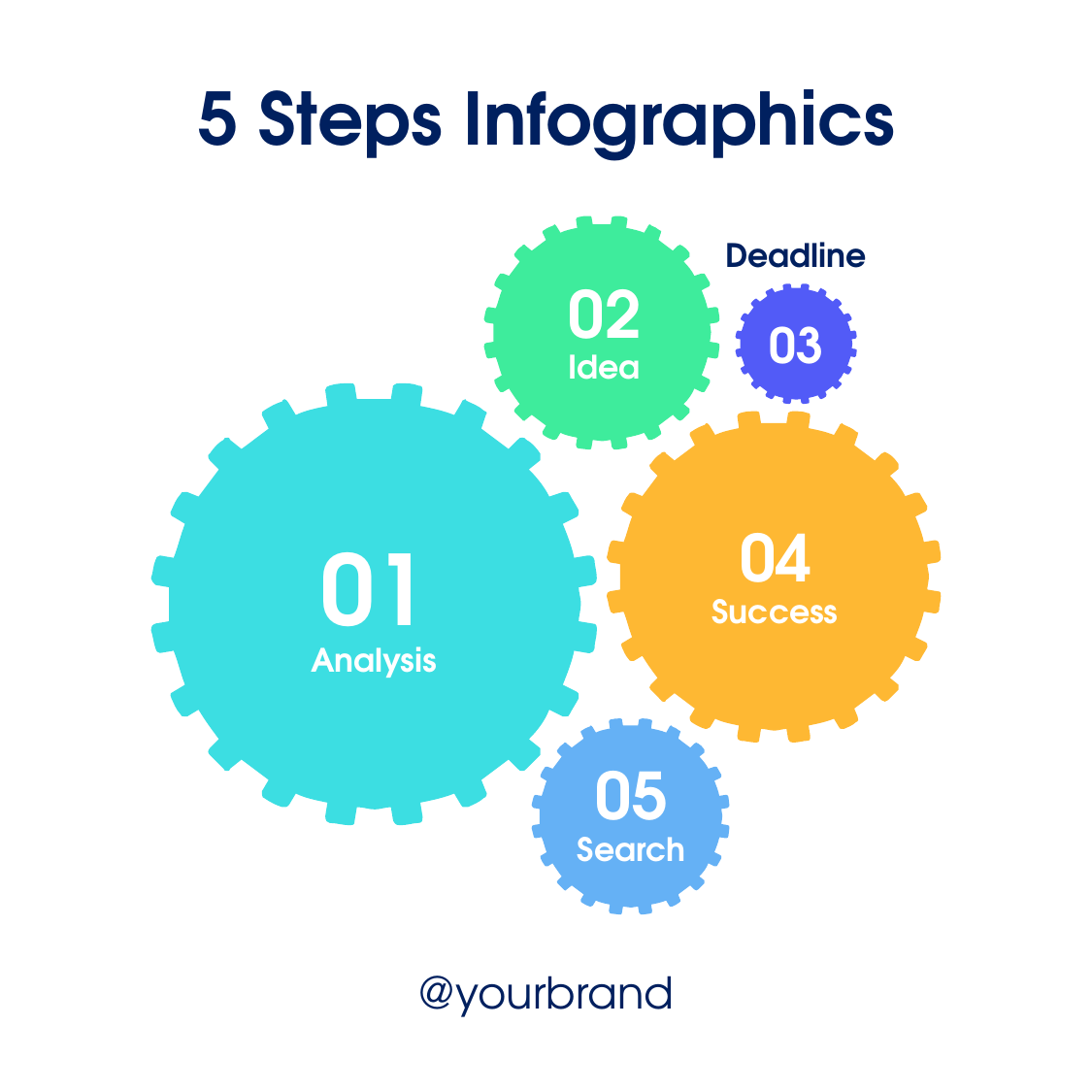

5 Steps Infographics

Deadline
02
Idea
03
04
Success
01
Analysis
05
Search
@yourbrand